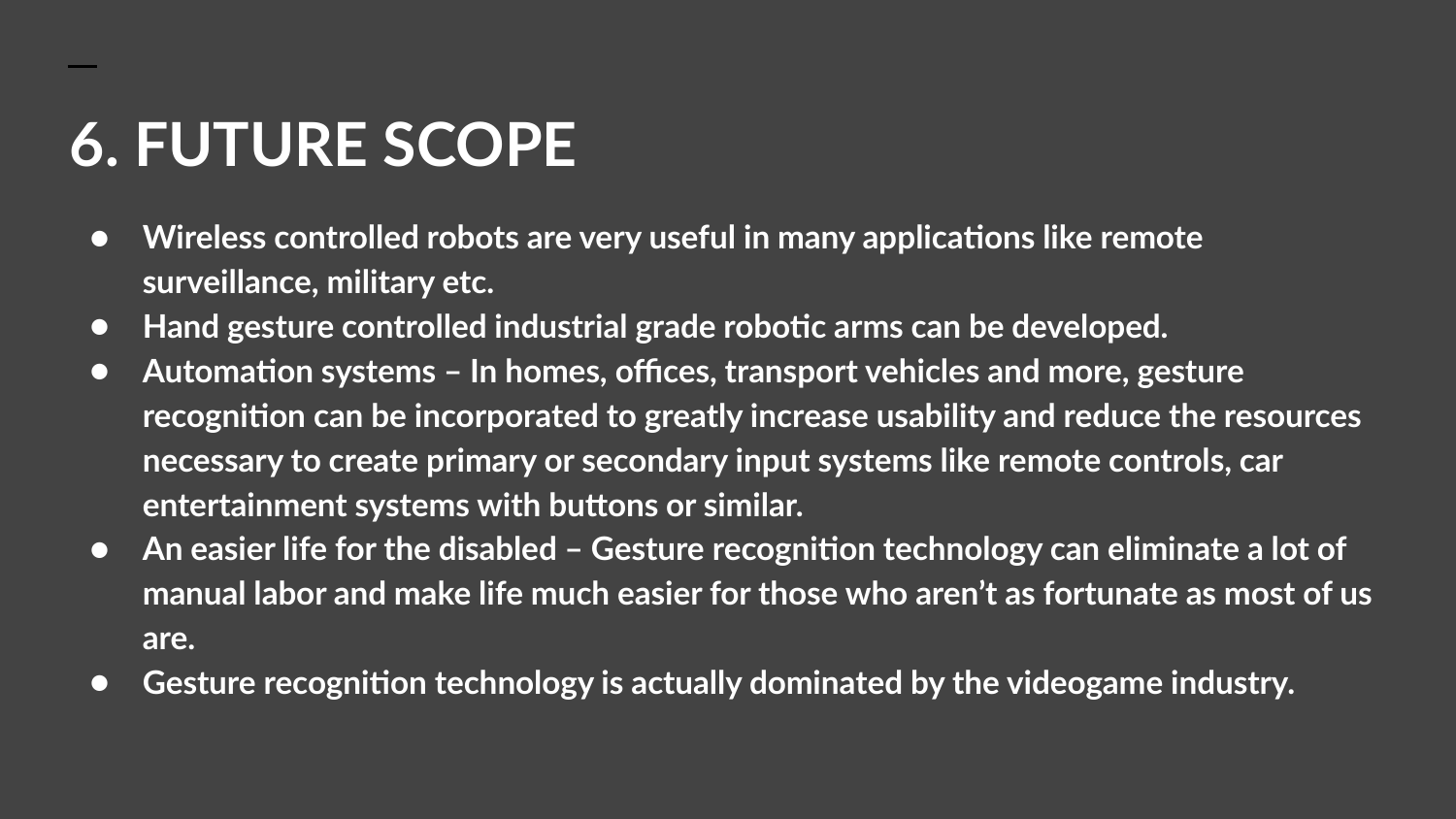

6. FUTURE SCOPE
Wireless controlled robots are very useful in many applications like remote surveillance, military etc.
Hand gesture controlled industrial grade robotic arms can be developed.
Automation systems – In homes, offices, transport vehicles and more, gesture recognition can be incorporated to greatly increase usability and reduce the resources necessary to create primary or secondary input systems like remote controls, car entertainment systems with buttons or similar.
An easier life for the disabled – Gesture recognition technology can eliminate a lot of manual labor and make life much easier for those who aren’t as fortunate as most of us are.
Gesture recognition technology is actually dominated by the videogame industry.